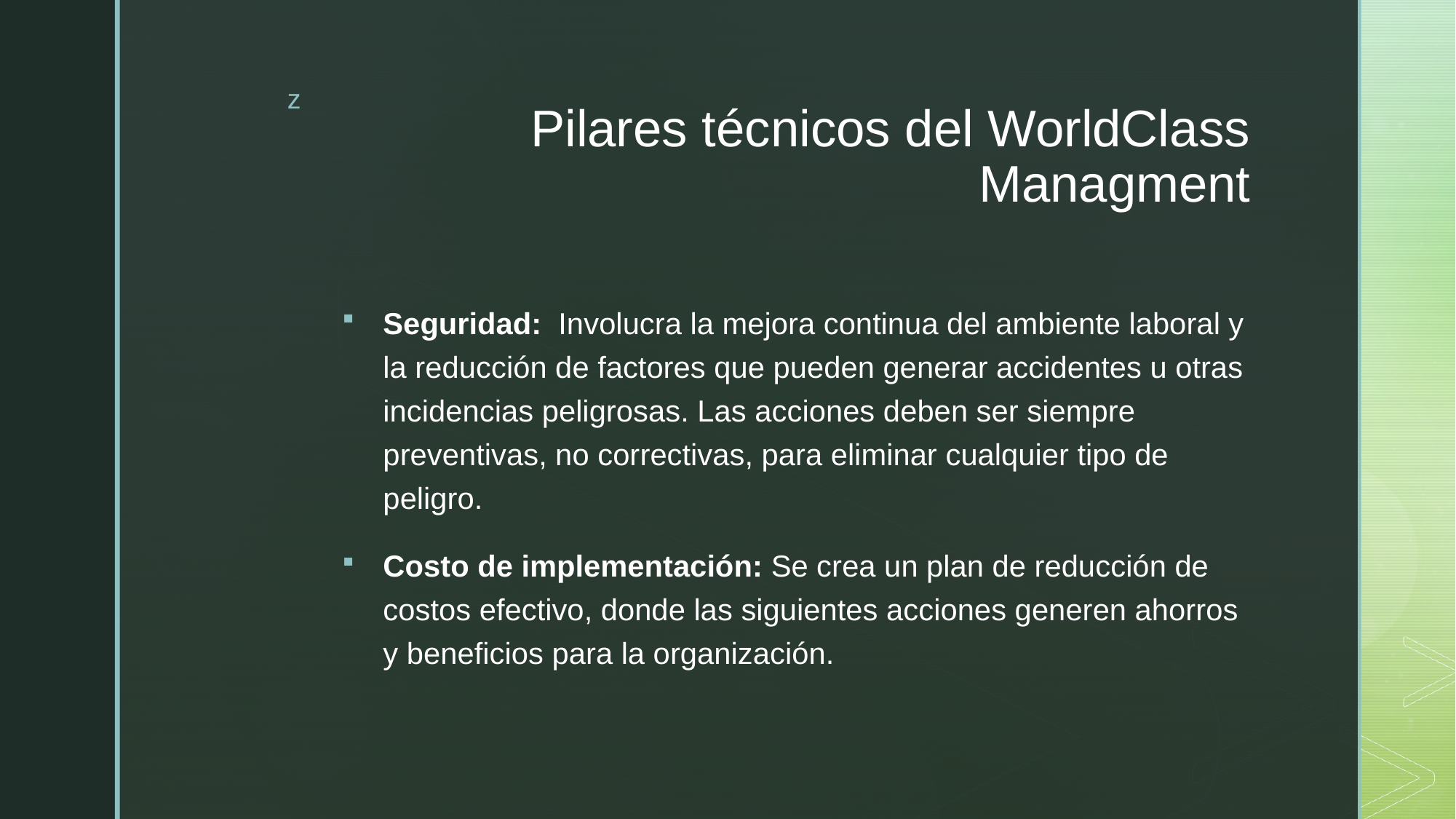

# Pilares técnicos del WorldClass Managment
Seguridad:  Involucra la mejora continua del ambiente laboral y la reducción de factores que pueden generar accidentes u otras incidencias peligrosas. Las acciones deben ser siempre preventivas, no correctivas, para eliminar cualquier tipo de peligro.
Costo de implementación: Se crea un plan de reducción de costos efectivo, donde las siguientes acciones generen ahorros y beneficios para la organización.